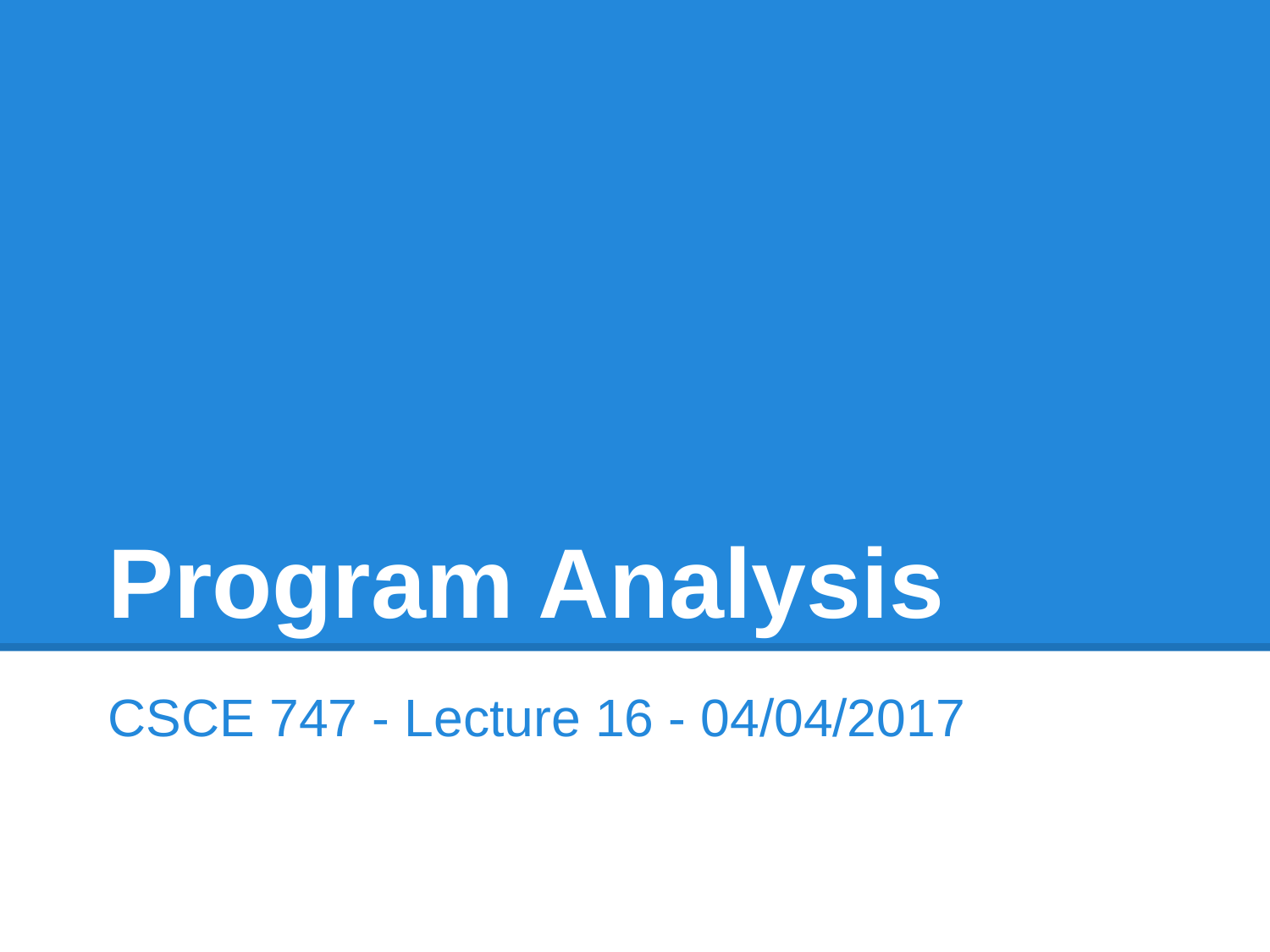

# Program Analysis
CSCE 747 - Lecture 16 - 04/04/2017